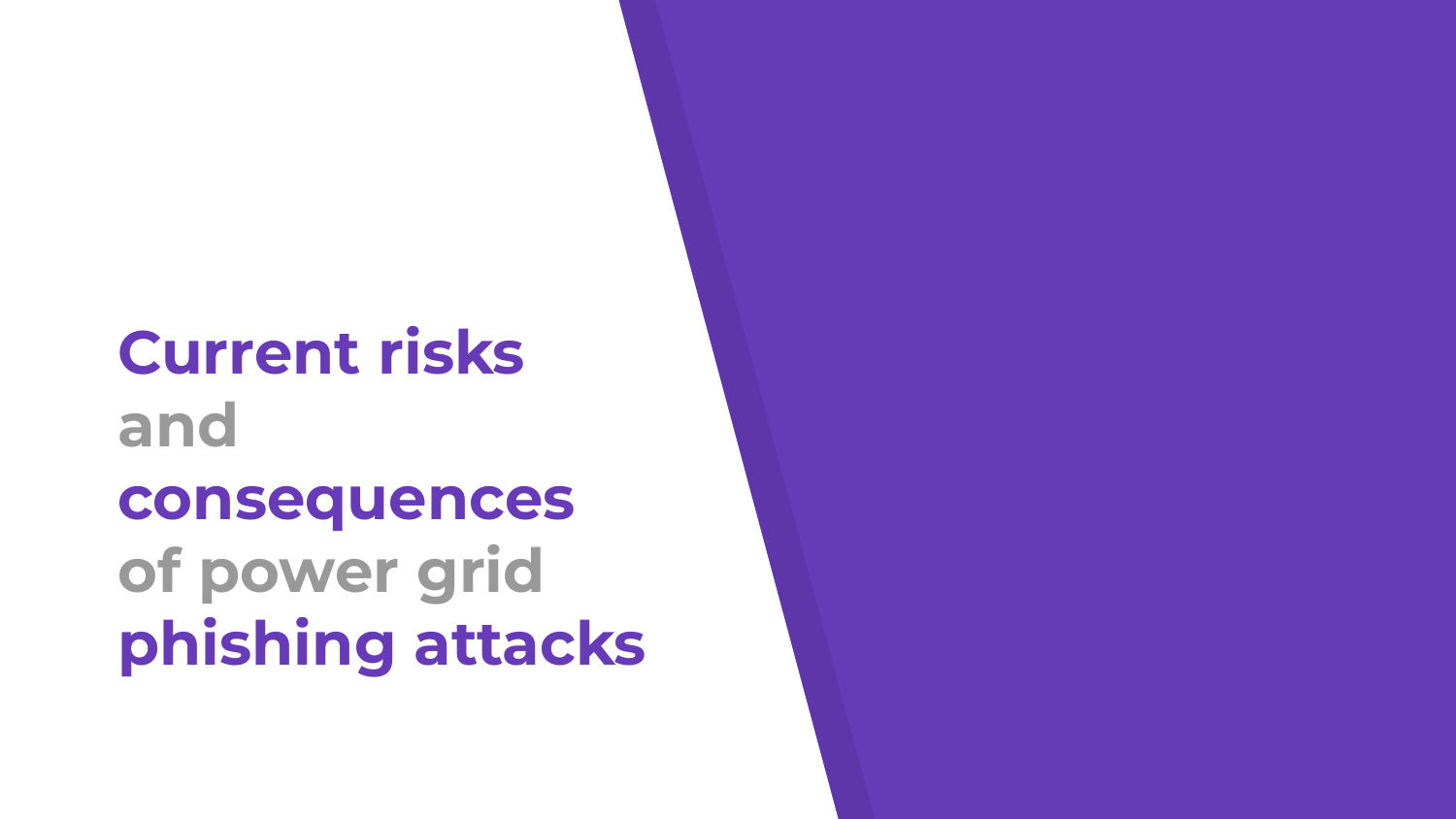

# Current risks and consequences of power grid phishing attacks